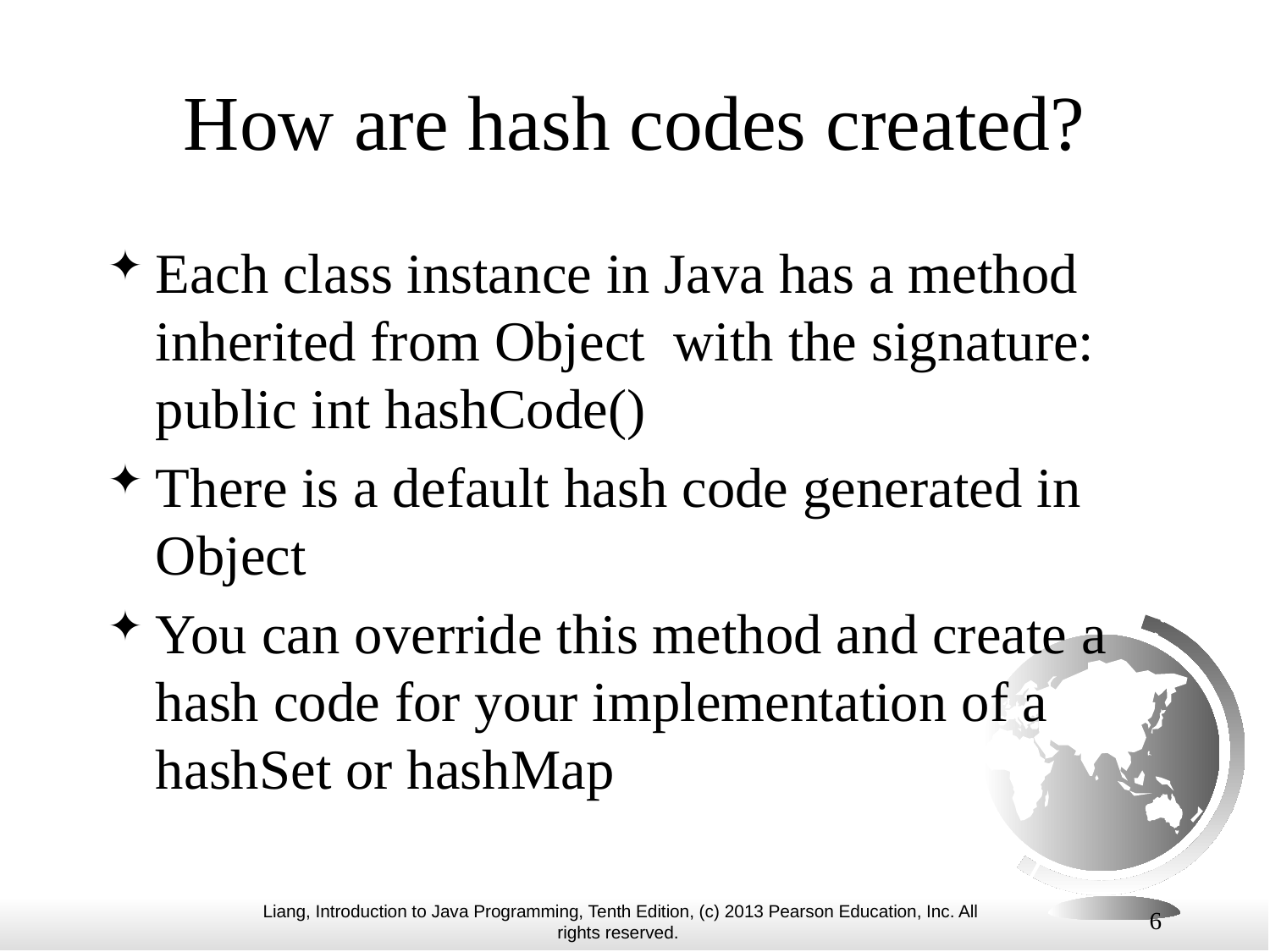

# How are hash codes created?
Each class instance in Java has a method inherited from Object  with the signature: public int hashCode()
There is a default hash code generated in Object
You can override this method and create a hash code for your implementation of a hashSet or hashMap
6